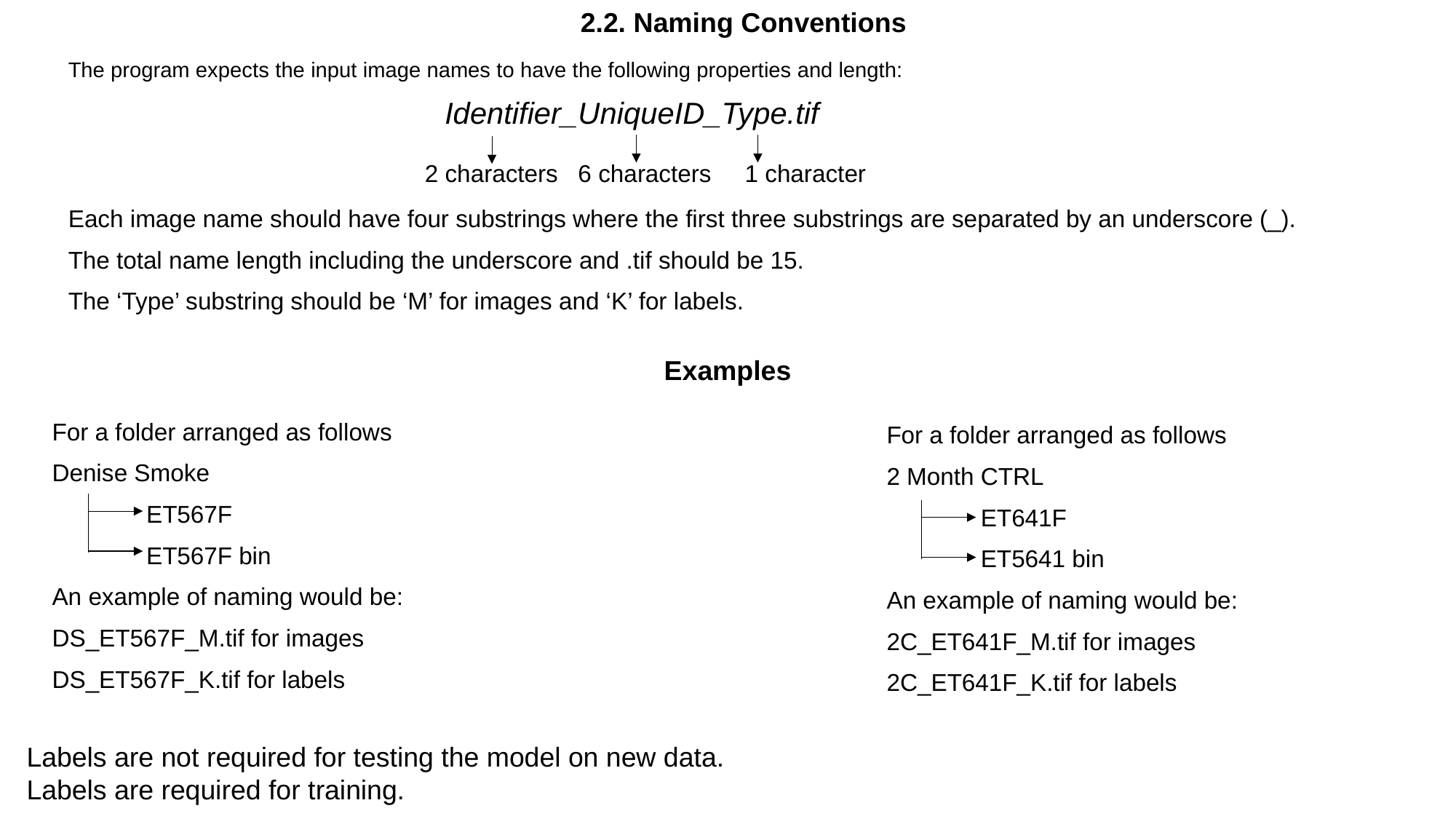

2.2. Naming Conventions
The program expects the input image names to have the following properties and length:
                                             Identifier_UniqueID_Type.tif
                                     2 characters   6 characters     1 character
Each image name should have four substrings where the first three substrings are separated by an underscore (_).
The total name length including the underscore and .tif should be 15.
The ‘Type’ substring should be ‘M’ for images and ‘K’ for labels.
Examples
For a folder arranged as follows
Denise Smoke
              ET567F
              ET567F bin
An example of naming would be:
DS_ET567F_M.tif for images
DS_ET567F_K.tif for labels

For a folder arranged as follows
2 Month CTRL
              ET641F
              ET5641 bin
An example of naming would be:
2C_ET641F_M.tif for images
2C_ET641F_K.tif for labels

Labels are not required for testing the model on new data.
Labels are required for training.